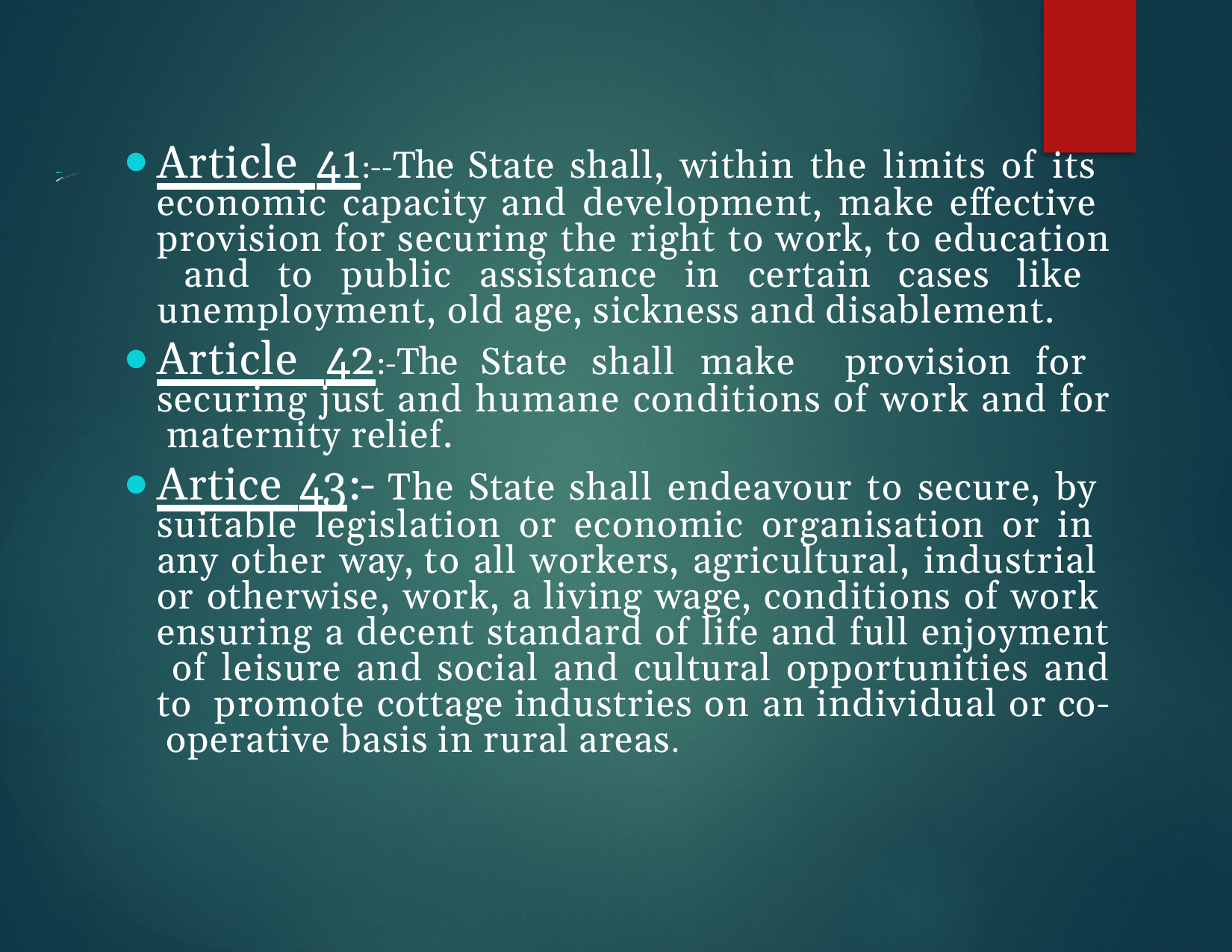

Article 41:--The State shall, within the limits of its  economic capacity and development, make effective  provision for securing the right to work, to education  and to public assistance in certain cases like  unemployment, old age, sickness and disablement.
Article 42:-The State shall make  provision for  securing just and humane conditions of work and for  maternity relief.
Artice 43:- The State shall endeavour to secure, by  suitable legislation or economic organisation or in  any other way, to all workers, agricultural, industrial  or otherwise, work, a living wage, conditions of work  ensuring a decent standard of life and full enjoyment  of leisure and social and cultural opportunities and to  promote cottage industries on an individual or co-  operative basis in rural areas.